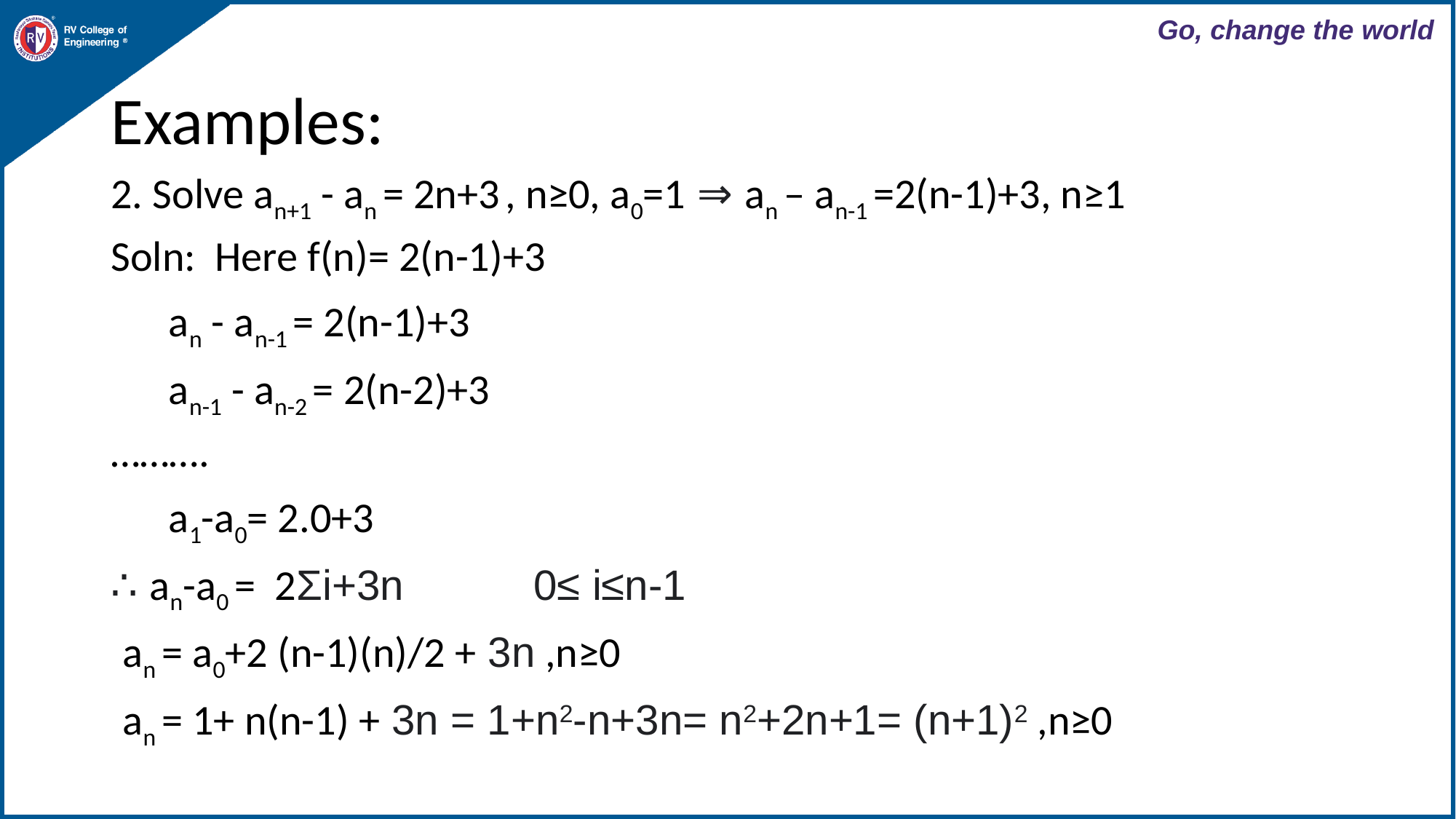

# Examples:
2. Solve an+1 - an = 2n+3 , n≥0, a0=1 ⇒ an – an-1 =2(n-1)+3, n≥1
Soln:  Here f(n)= 2(n-1)+3
      an - an-1 = 2(n-1)+3
      an-1 - an-2 = 2(n-2)+3
……….
      a1-a0= 2.0+3
∴ an-a0 =  2Σi+3n           0≤ i≤n-1
 an = a0+2 (n-1)(n)/2 + 3n ,n≥0
 an = 1+ n(n-1) + 3n = 1+n2-n+3n= n2+2n+1= (n+1)2 ,n≥0